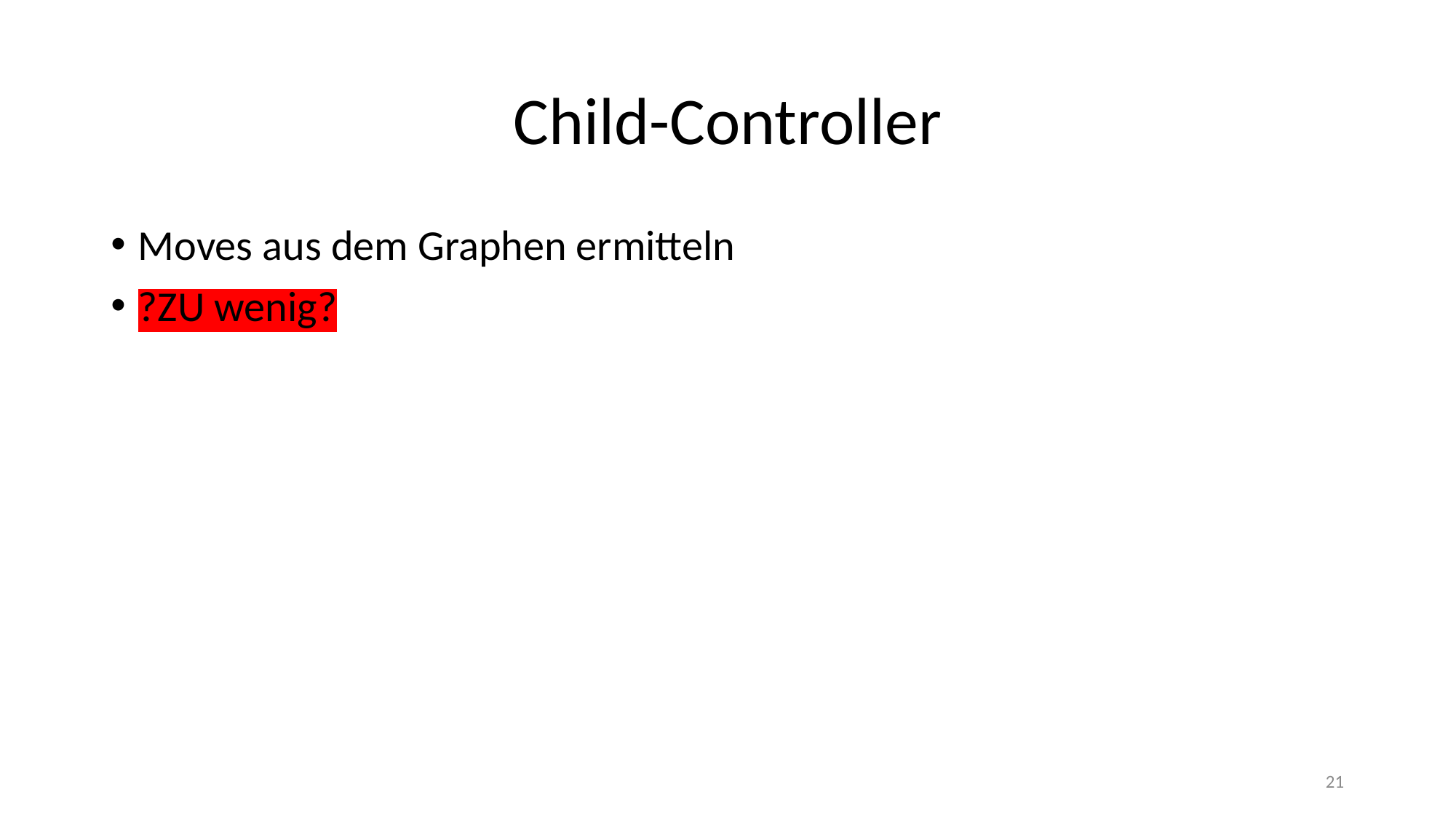

# Child-Controller
Moves aus dem Graphen ermitteln
?ZU wenig?
21